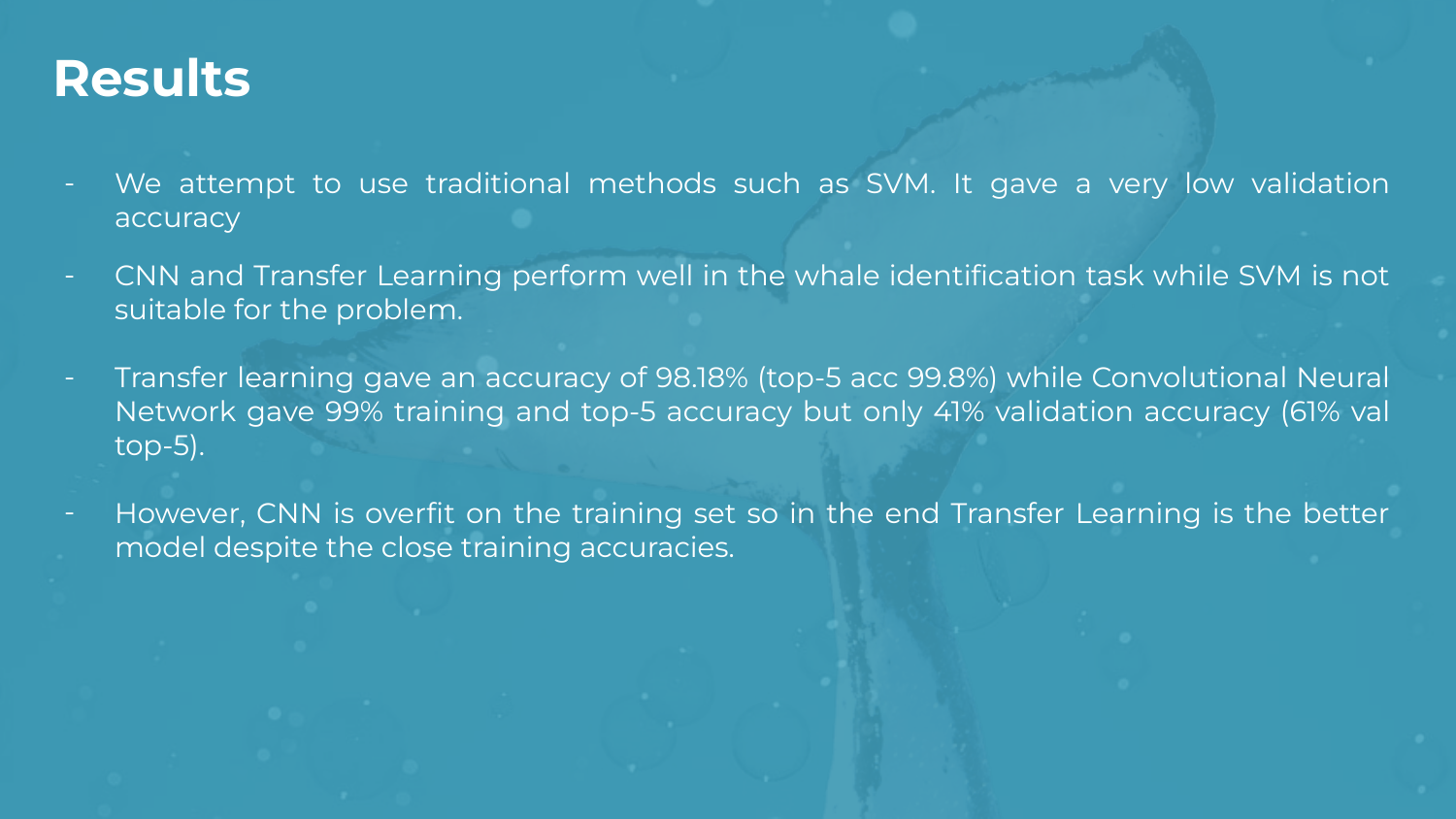

# Results
We attempt to use traditional methods such as SVM. It gave a very low validation accuracy

CNN and Transfer Learning perform well in the whale identification task while SVM is not suitable for the problem.

Transfer learning gave an accuracy of 98.18% (top-5 acc 99.8%) while Convolutional Neural Network gave 99% training and top-5 accuracy but only 41% validation accuracy (61% val top-5).

However, CNN is overfit on the training set so in the end Transfer Learning is the better model despite the close training accuracies.